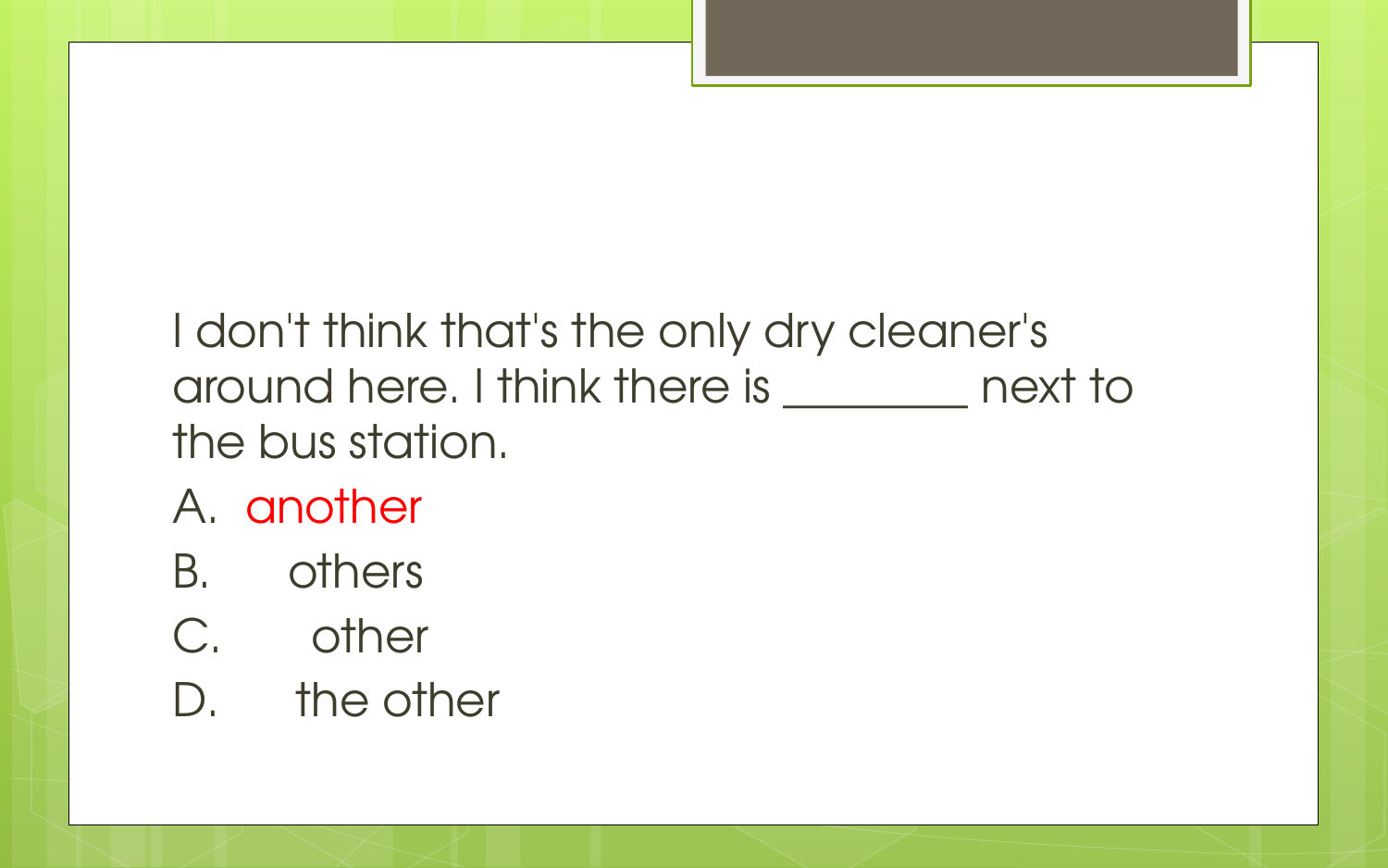

#
I don't think that's the only dry cleaner's around here. I think there is ________ next to the bus station.
A.  another
B.      others
C.       other
D.      the other